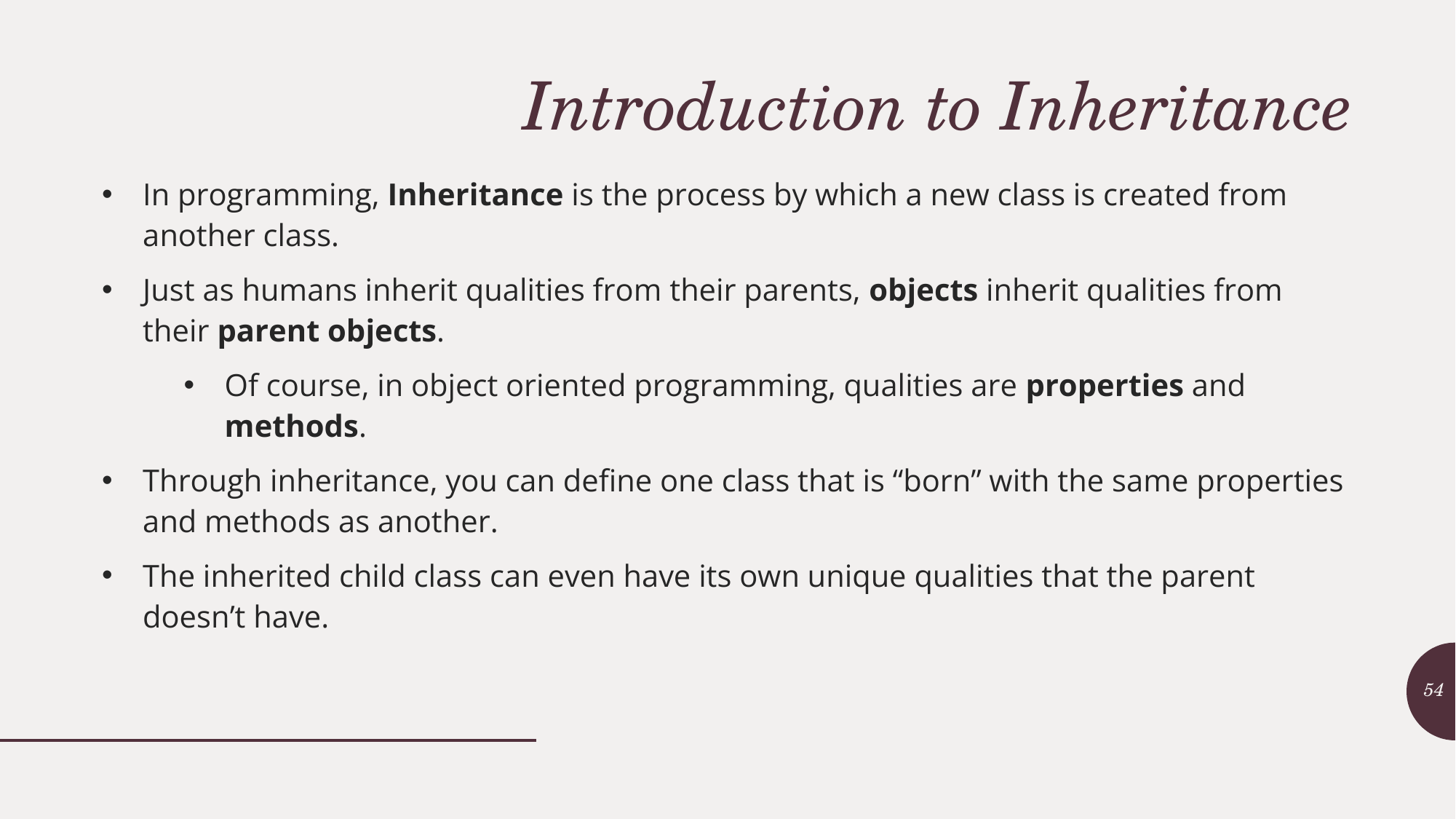

# Introduction to Inheritance
In programming, Inheritance is the process by which a new class is created from another class.
Just as humans inherit qualities from their parents, objects inherit qualities from their parent objects.
Of course, in object oriented programming, qualities are properties and methods.
Through inheritance, you can define one class that is “born” with the same properties and methods as another.
The inherited child class can even have its own unique qualities that the parent doesn’t have.

54